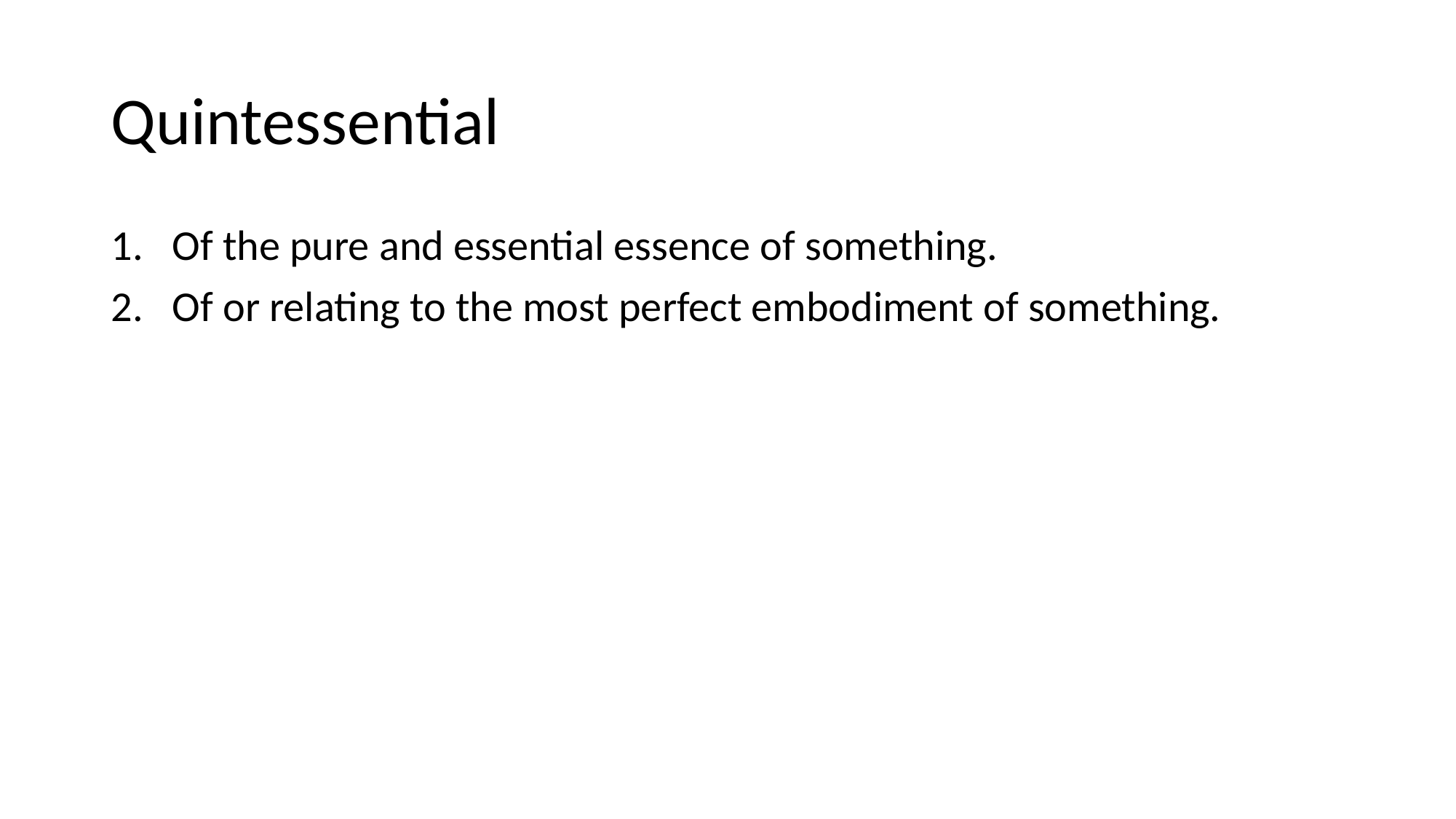

# Quintessential
Of the pure and essential essence of something.
Of or relating to the most perfect embodiment of something.